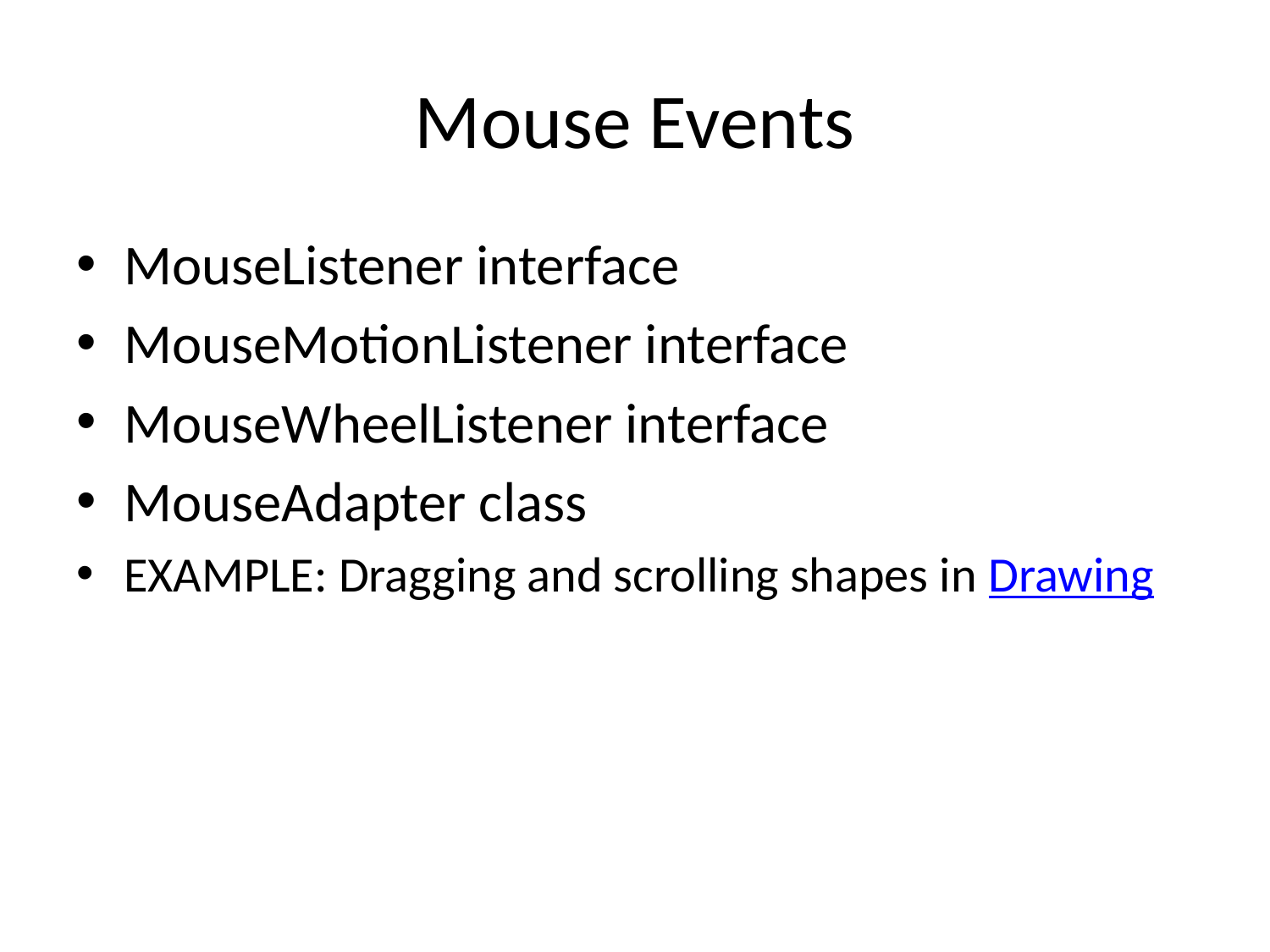

# Mouse Events
MouseListener interface
MouseMotionListener interface
MouseWheelListener interface
MouseAdapter class
EXAMPLE: Dragging and scrolling shapes in Drawing